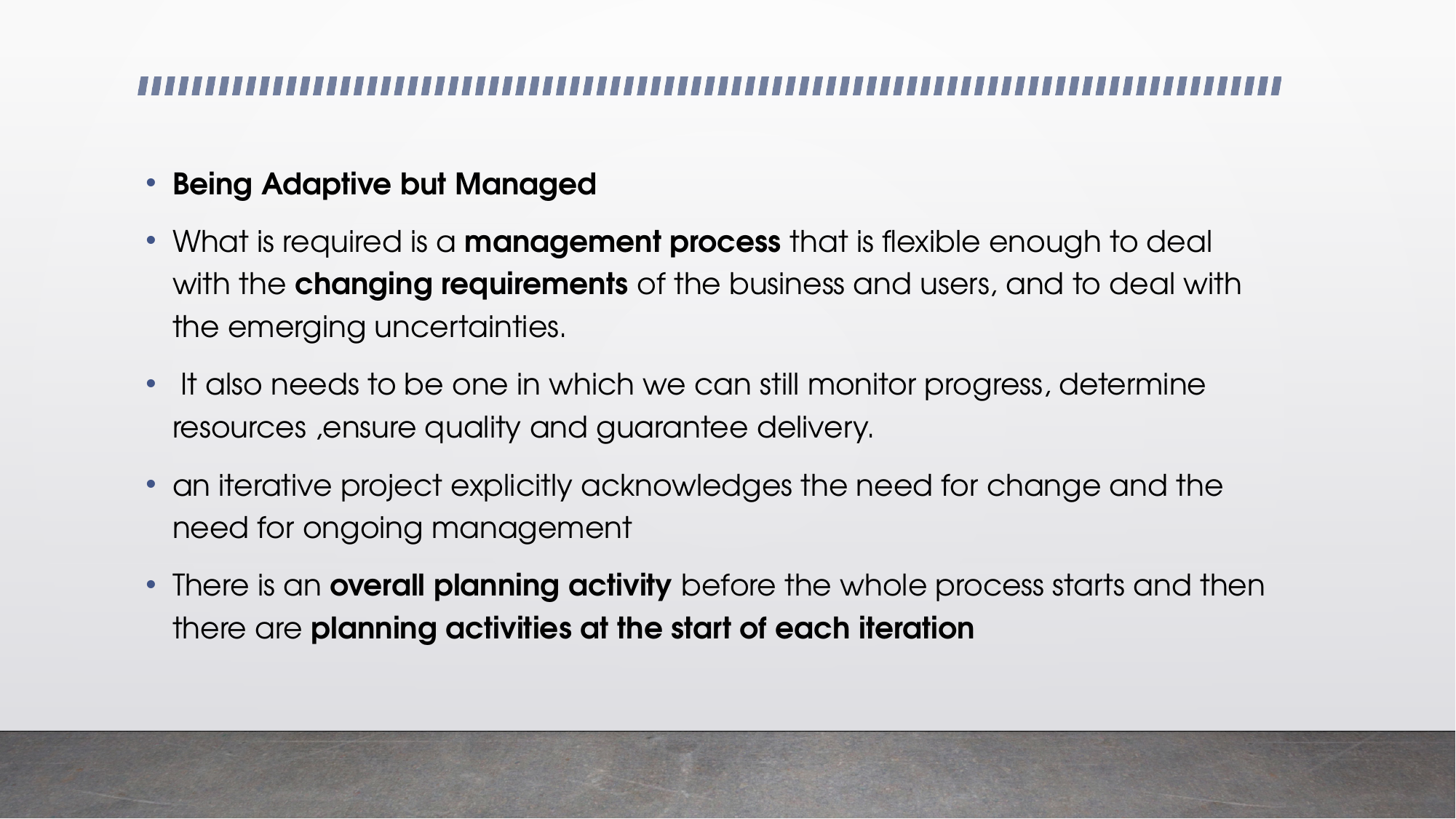

Being Adaptive but Managed
What is required is a management process that is flexible enough to deal with the changing requirements of the business and users, and to deal with the emerging uncertainties.
 It also needs to be one in which we can still monitor progress, determine resources ,ensure quality and guarantee delivery.
an iterative project explicitly acknowledges the need for change and the need for ongoing management
There is an overall planning activity before the whole process starts and then there are planning activities at the start of each iteration